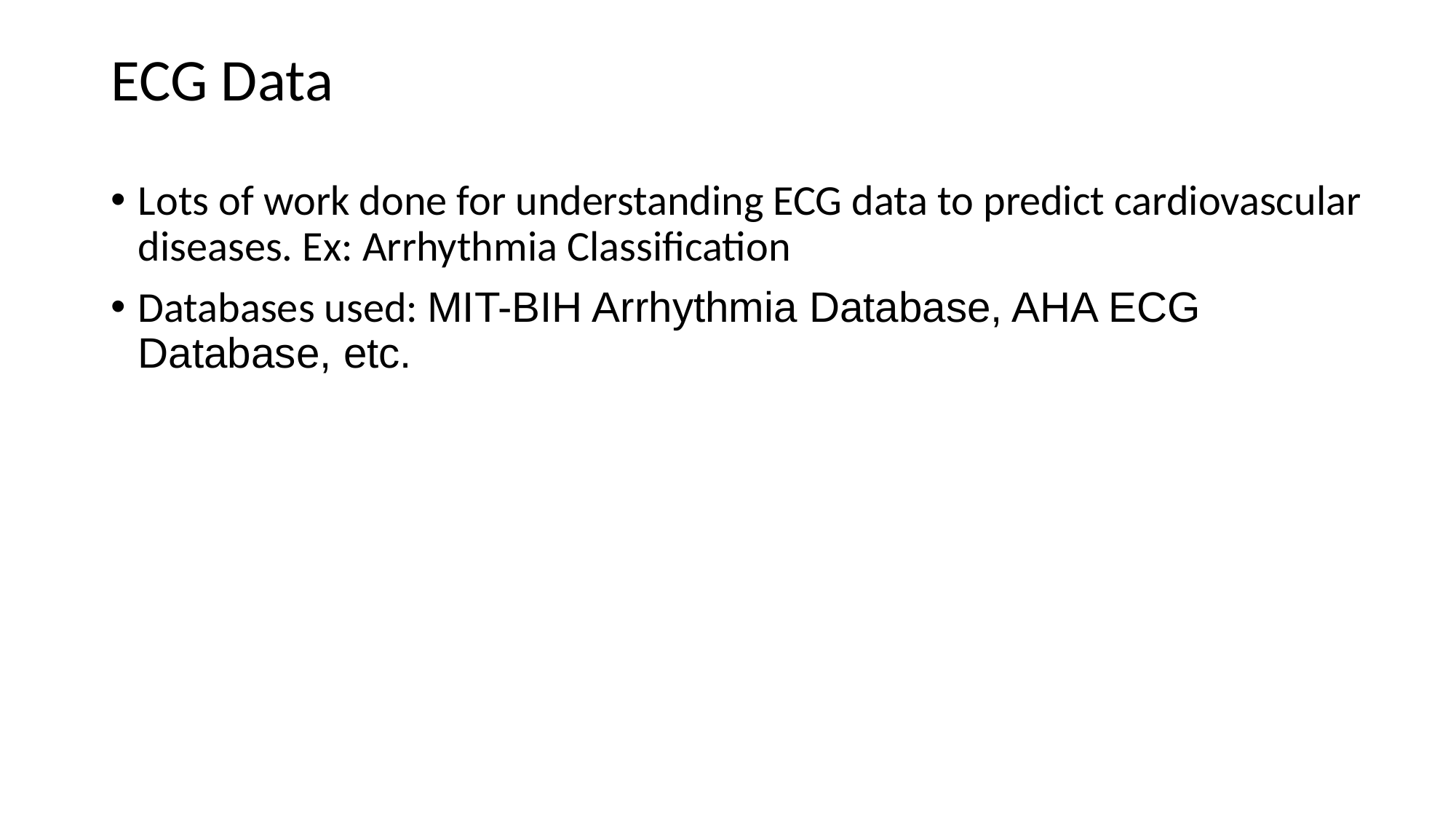

# ECG Data
Lots of work done for understanding ECG data to predict cardiovascular diseases. Ex: Arrhythmia Classification
Databases used: MIT-BIH Arrhythmia Database, AHA ECG Database, etc.